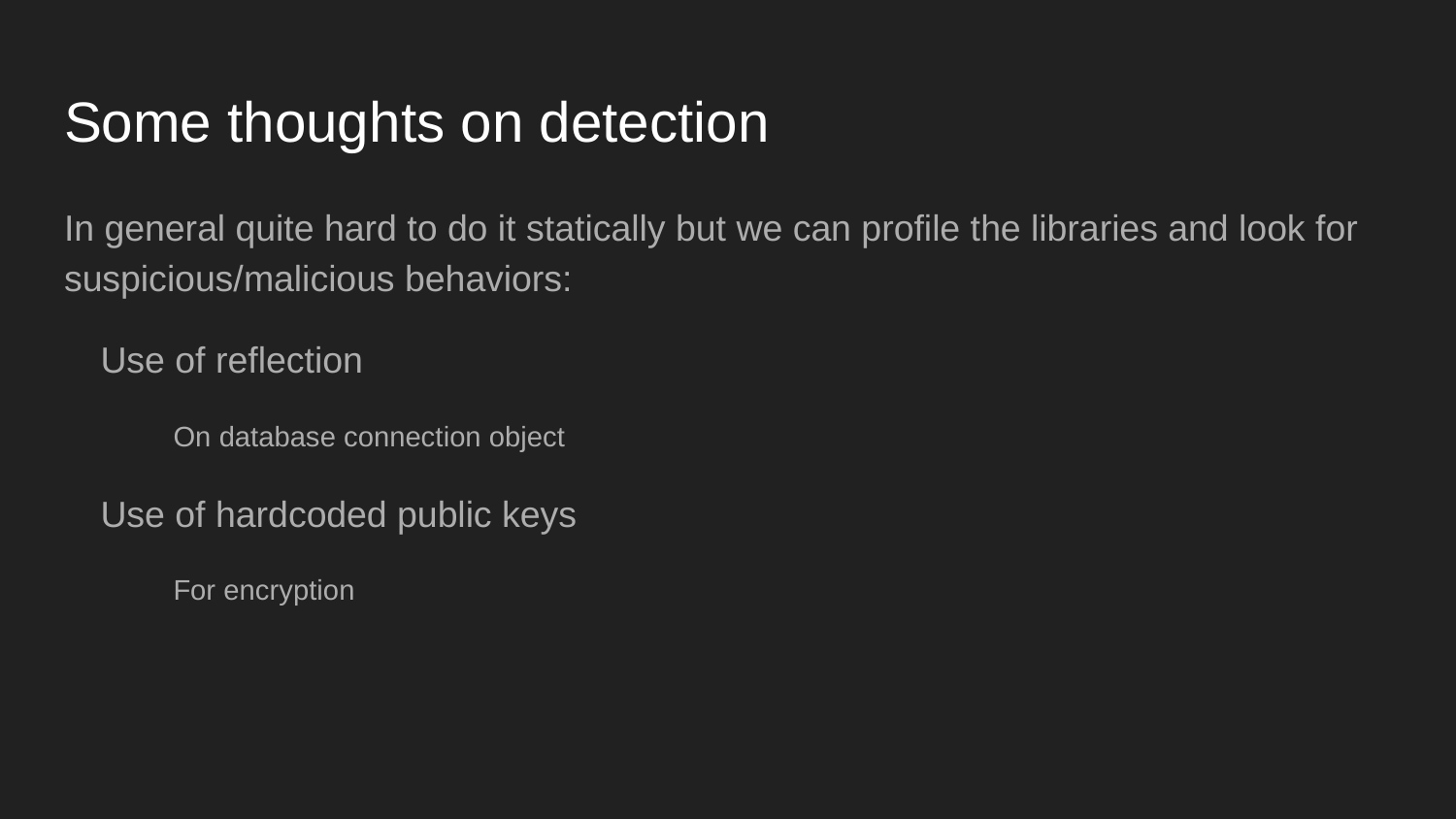

# Some thoughts on detection
In general quite hard to do it statically but we can profile the libraries and look for suspicious/malicious behaviors:
Use of reflection
On database connection object
Use of hardcoded public keys
For encryption